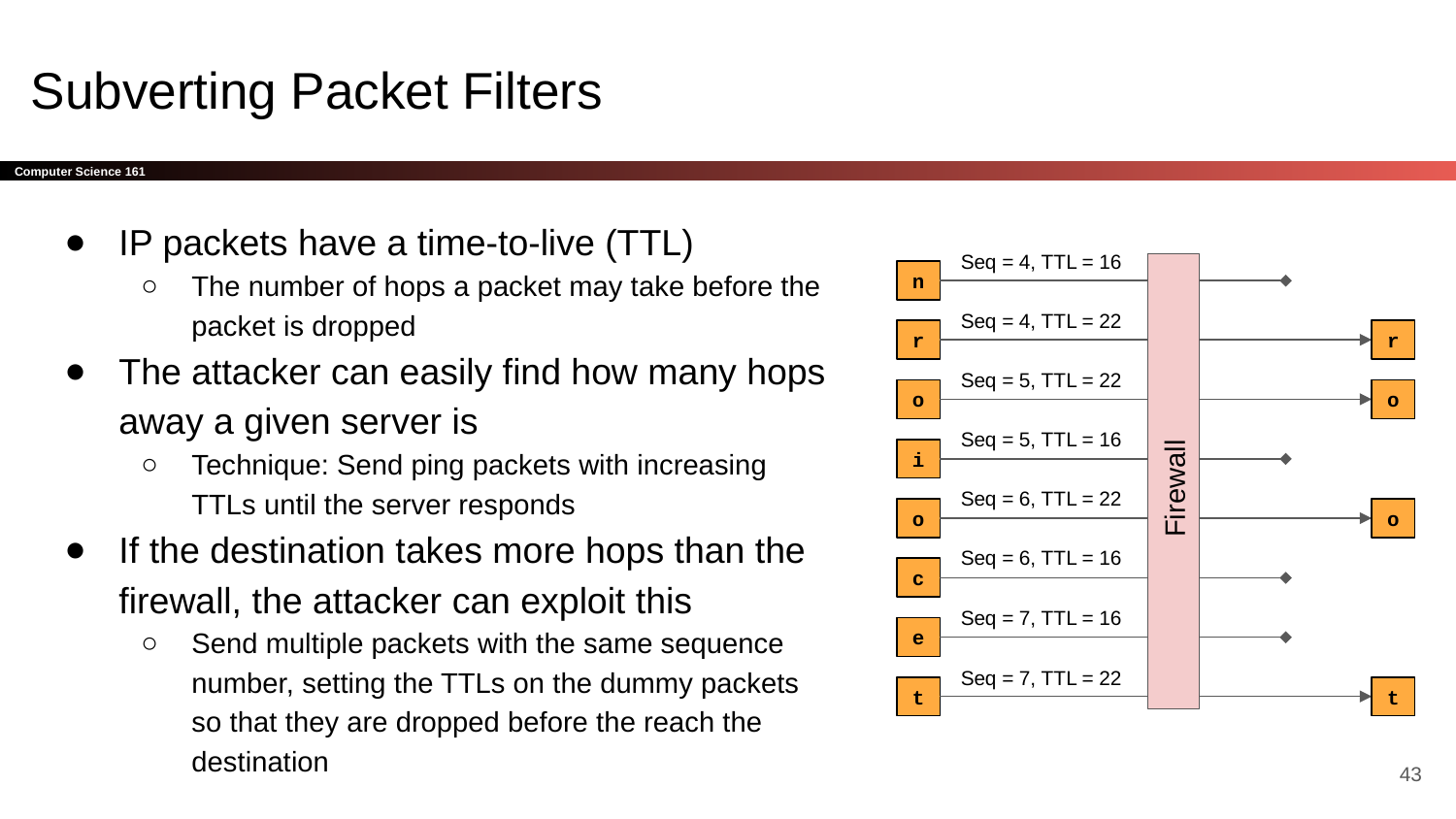

# Subverting Packet Filters
IP packets have a time-to-live (TTL)
The number of hops a packet may take before the packet is dropped
The attacker can easily find how many hops away a given server is
Technique: Send ping packets with increasing TTLs until the server responds
If the destination takes more hops than the firewall, the attacker can exploit this
Send multiple packets with the same sequence number, setting the TTLs on the dummy packets so that they are dropped before the reach the destination
Seq = 4, TTL = 16
n
Seq = 4, TTL = 22
r
r
Seq = 5, TTL = 22
o
o
Seq = 5, TTL = 16
i
Firewall
Seq = 6, TTL = 22
o
o
Seq = 6, TTL = 16
c
Seq = 7, TTL = 16
e
Seq = 7, TTL = 22
t
t
43